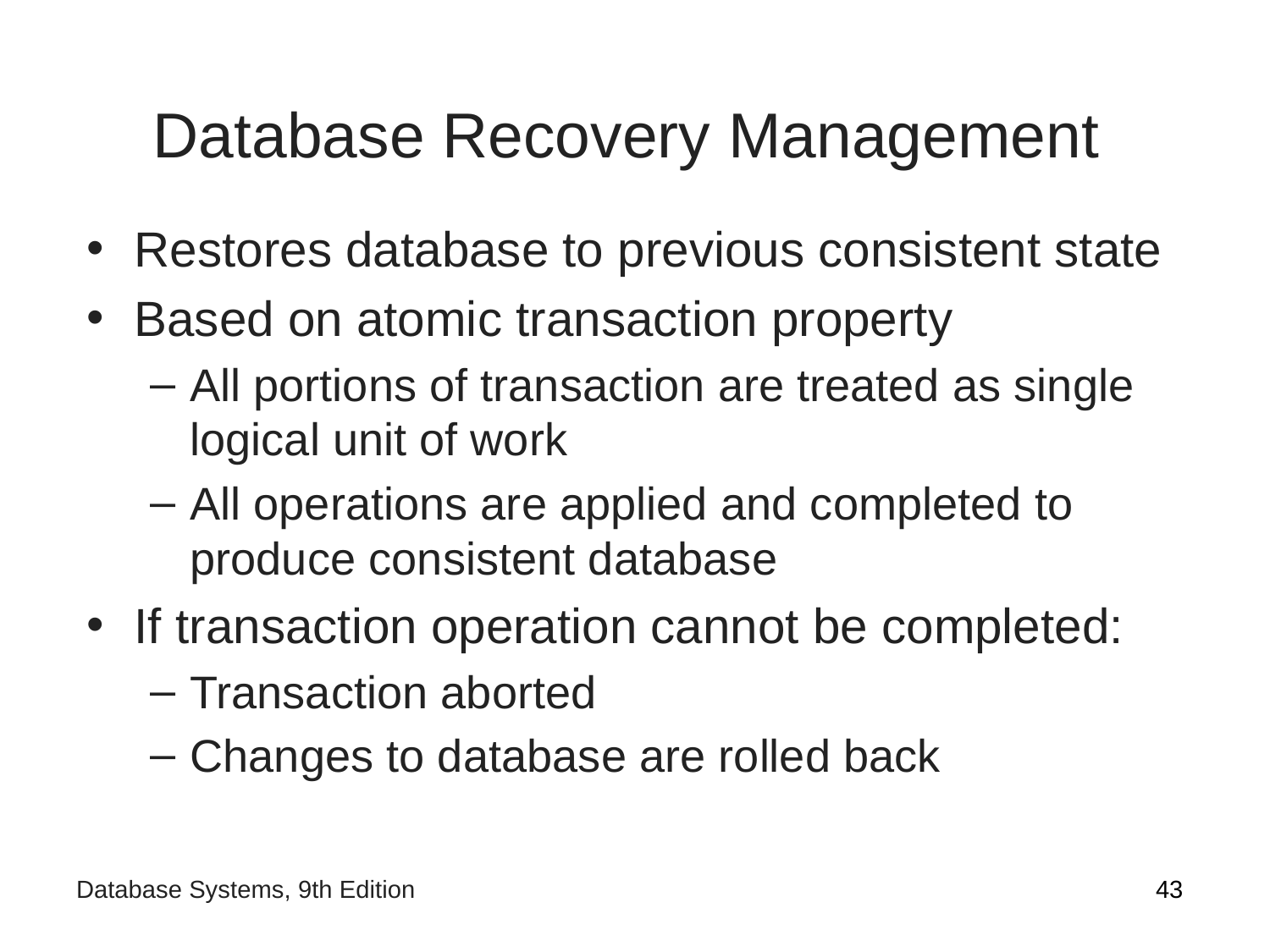

# Database Recovery Management
Restores database to previous consistent state
Based on atomic transaction property
All portions of transaction are treated as single logical unit of work
All operations are applied and completed to produce consistent database
If transaction operation cannot be completed:
Transaction aborted
Changes to database are rolled back
43
Database Systems, 9th Edition